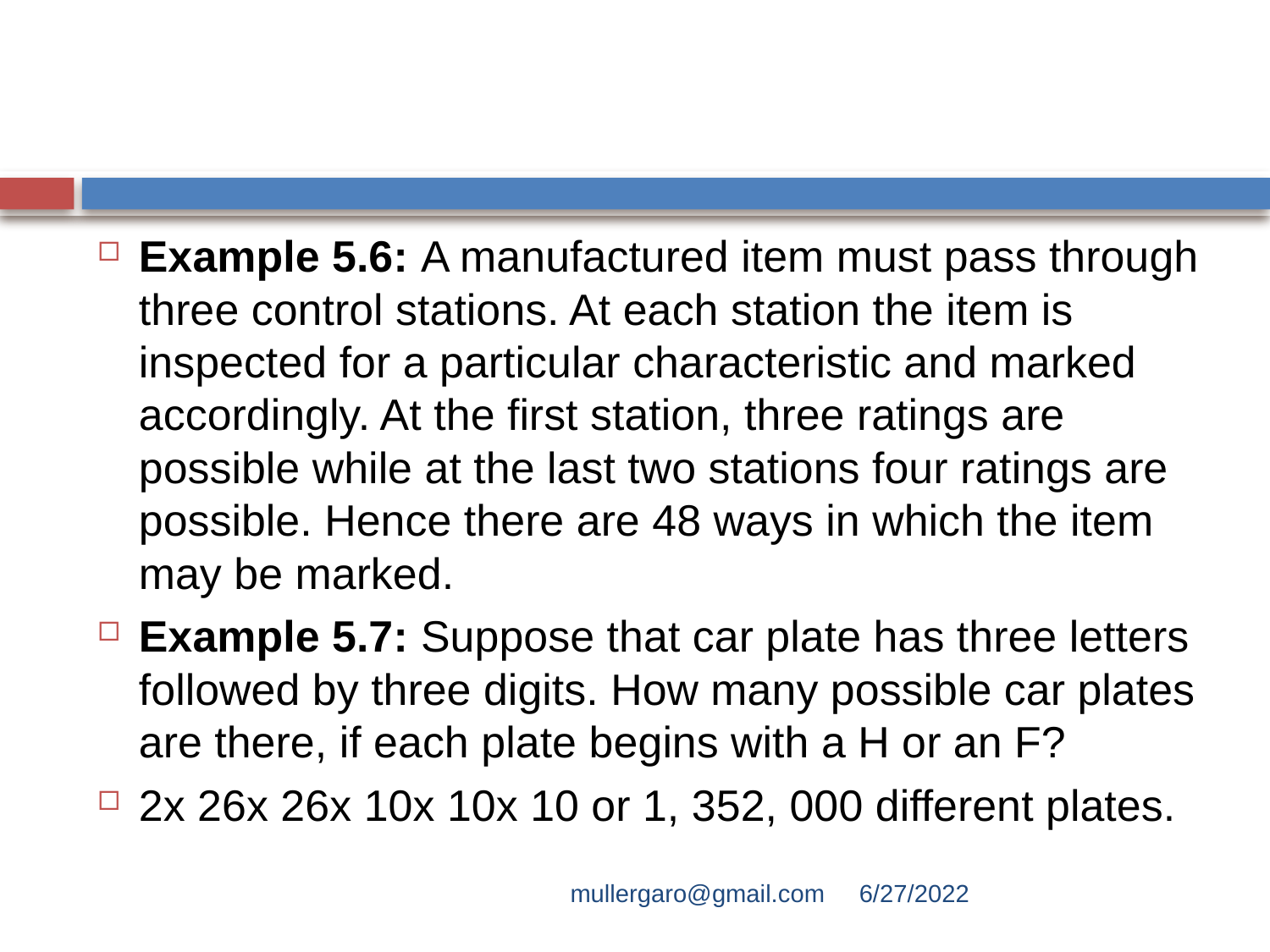

#
Example 5.6: A manufactured item must pass through three control stations. At each station the item is inspected for a particular characteristic and marked accordingly. At the first station, three ratings are possible while at the last two stations four ratings are possible. Hence there are 48 ways in which the item may be marked.
Example 5.7: Suppose that car plate has three letters followed by three digits. How many possible car plates are there, if each plate begins with a H or an F?
2x 26x 26x 10x 10x 10 or 1, 352, 000 different plates.

mullergaro@gmail.com
6/27/2022